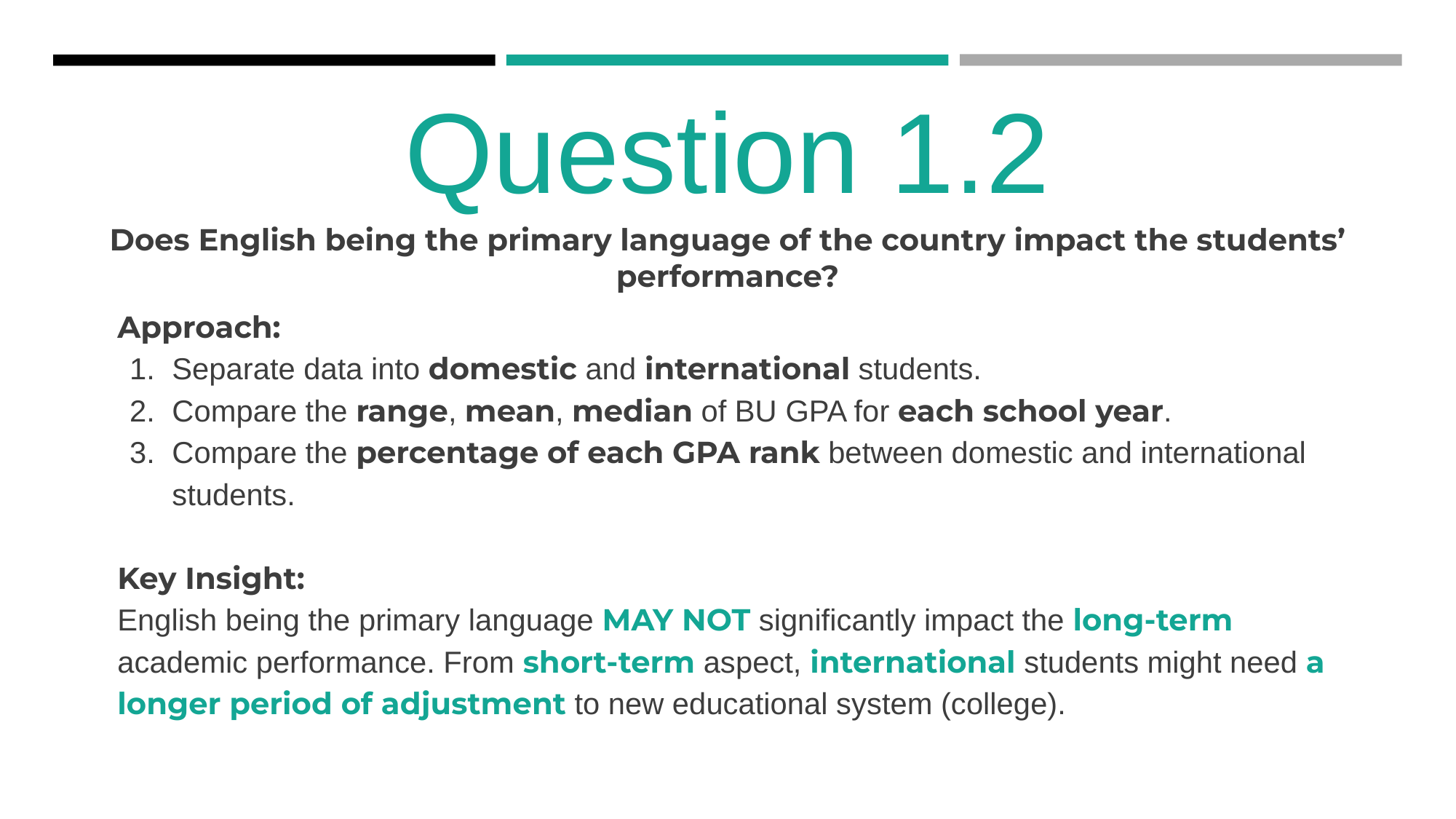

Question 1.2
Does English being the primary language of the country impact the students’ performance?
Approach:
Separate data into domestic and international students.
Compare the range, mean, median of BU GPA for each school year.
Compare the percentage of each GPA rank between domestic and international students.

Key Insight:
English being the primary language MAY NOT significantly impact the long-term academic performance. From short-term aspect, international students might need a longer period of adjustment to new educational system (college).